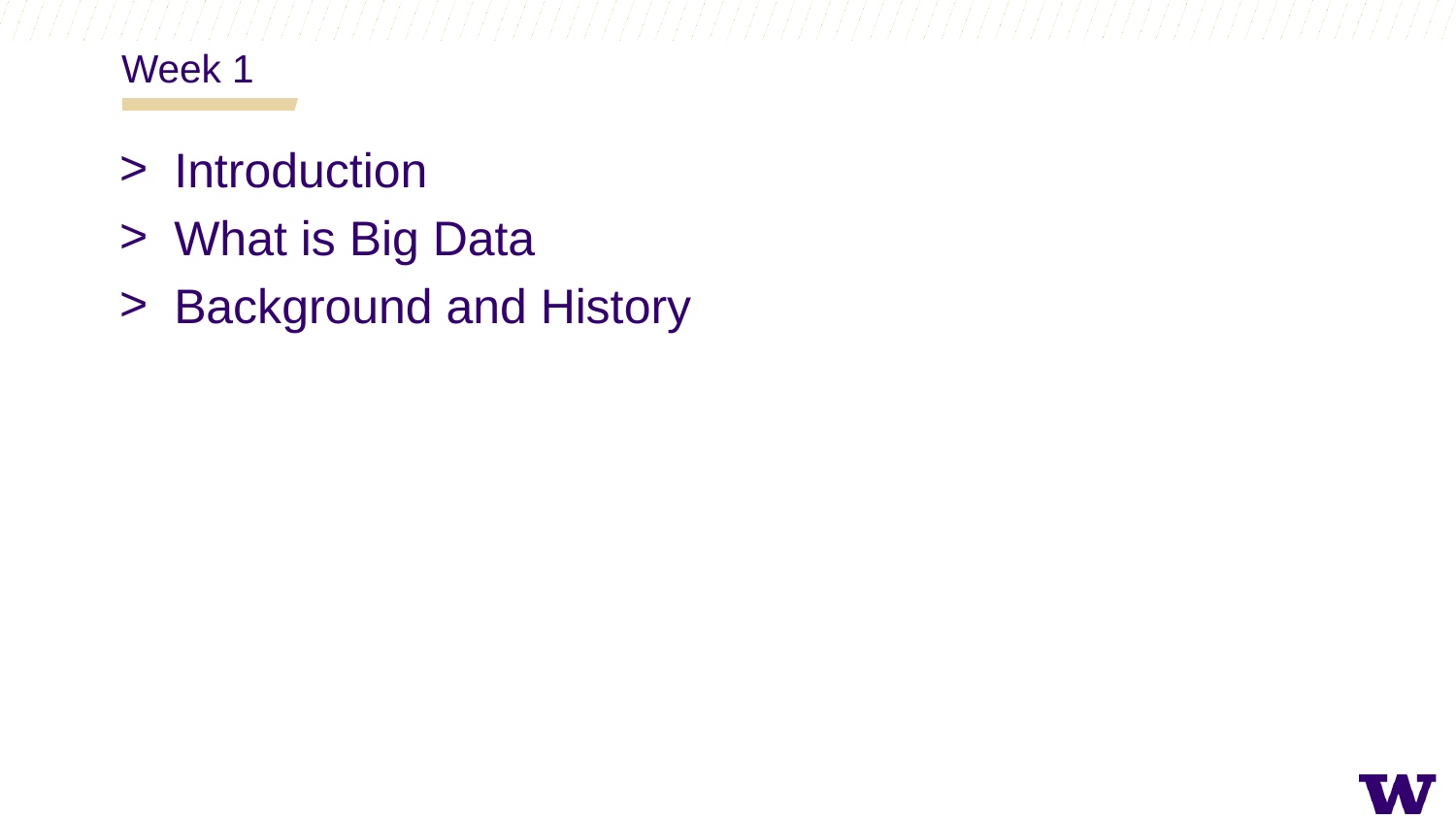

Week 1
Introduction
What is Big Data
Background and History